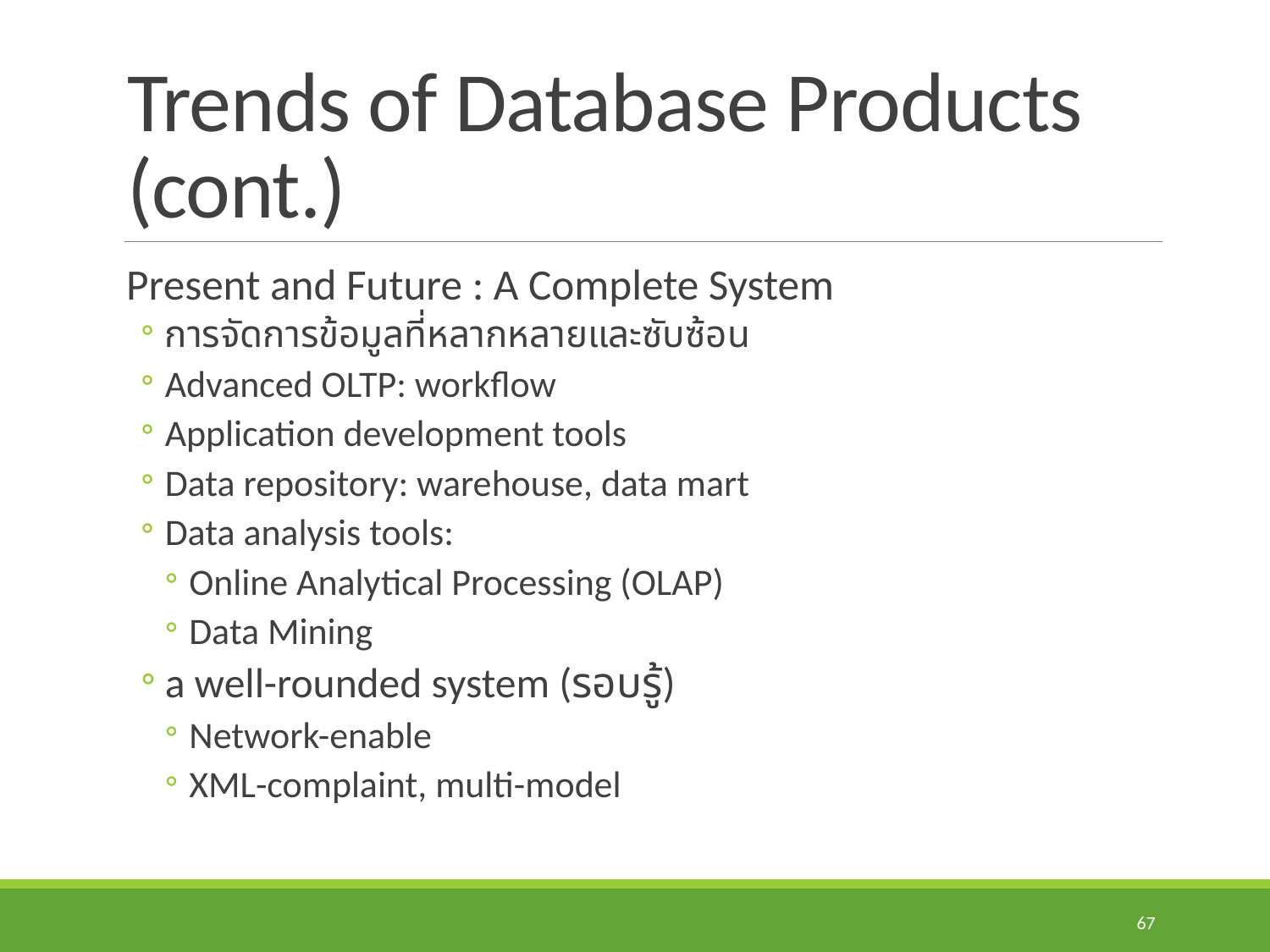

# Trends of Database Products (cont.)
Present and Future : A Complete System
การจัดการข้อมูลที่หลากหลายและซับซ้อน
Advanced OLTP: workflow
Application development tools
Data repository: warehouse, data mart
Data analysis tools:
Online Analytical Processing (OLAP)
Data Mining
a well-rounded system (รอบรู้)
Network-enable
XML-complaint, multi-model

67